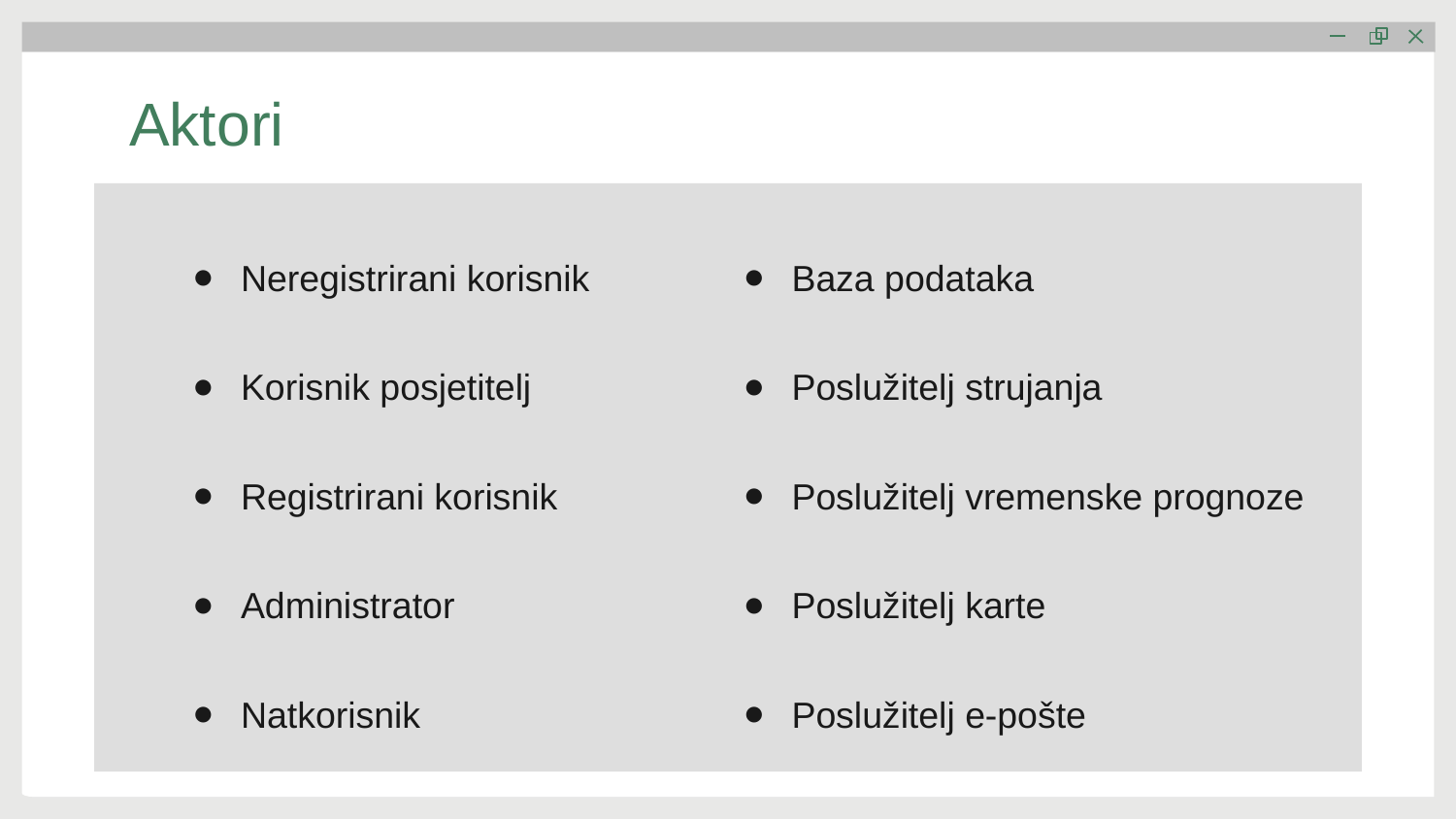

# Aktori
Neregistrirani korisnik
Korisnik posjetitelj
Registrirani korisnik
Administrator
Natkorisnik
Baza podataka
Poslužitelj strujanja
Poslužitelj vremenske prognoze
Poslužitelj karte
Poslužitelj e-pošte